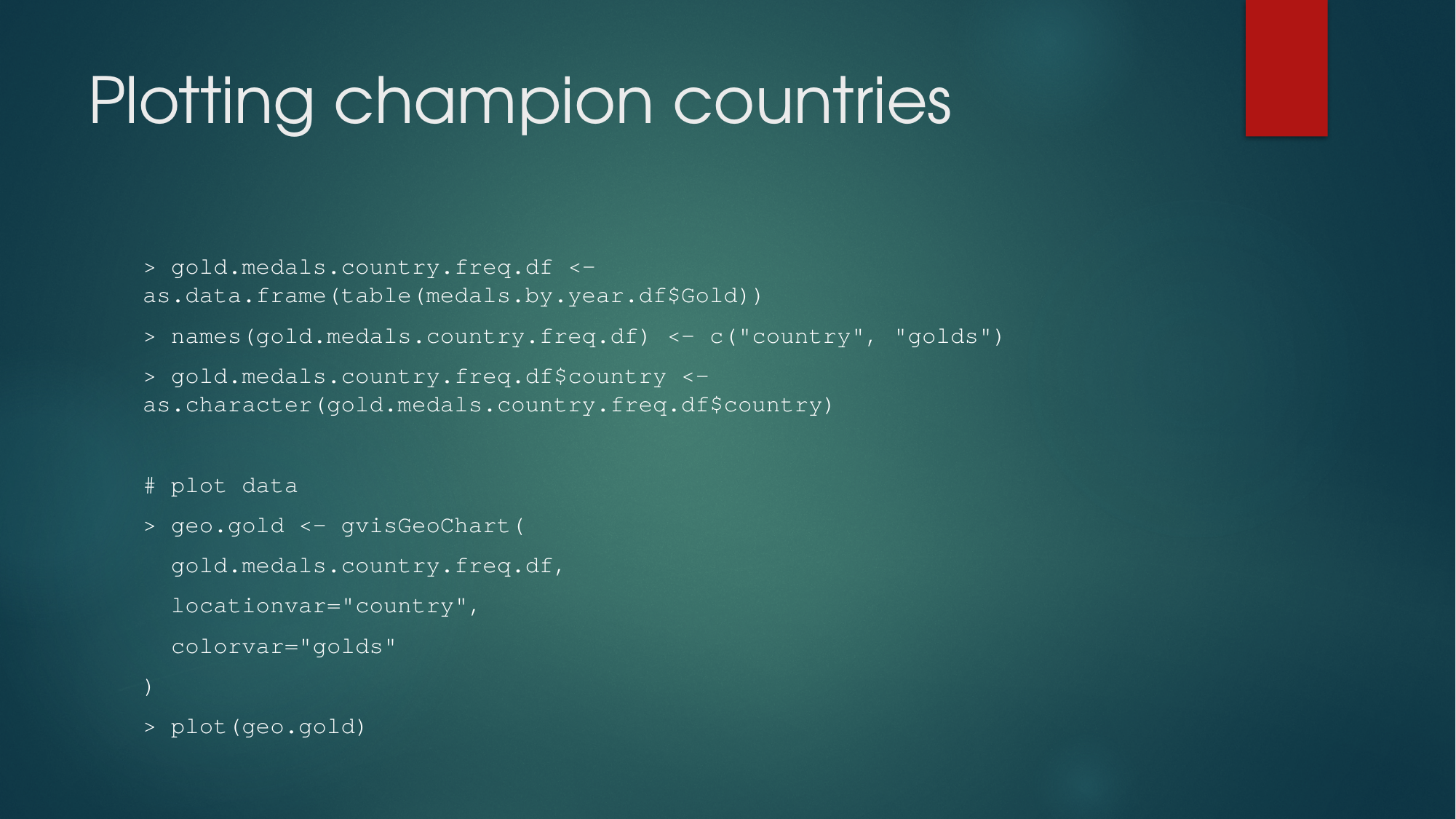

# Plotting champion countries
> gold.medals.country.freq.df <- as.data.frame(table(medals.by.year.df$Gold))
> names(gold.medals.country.freq.df) <- c("country", "golds")
> gold.medals.country.freq.df$country <- as.character(gold.medals.country.freq.df$country)

# plot data
> geo.gold <- gvisGeoChart(
  gold.medals.country.freq.df,
  locationvar="country",
  colorvar="golds"
)
> plot(geo.gold)